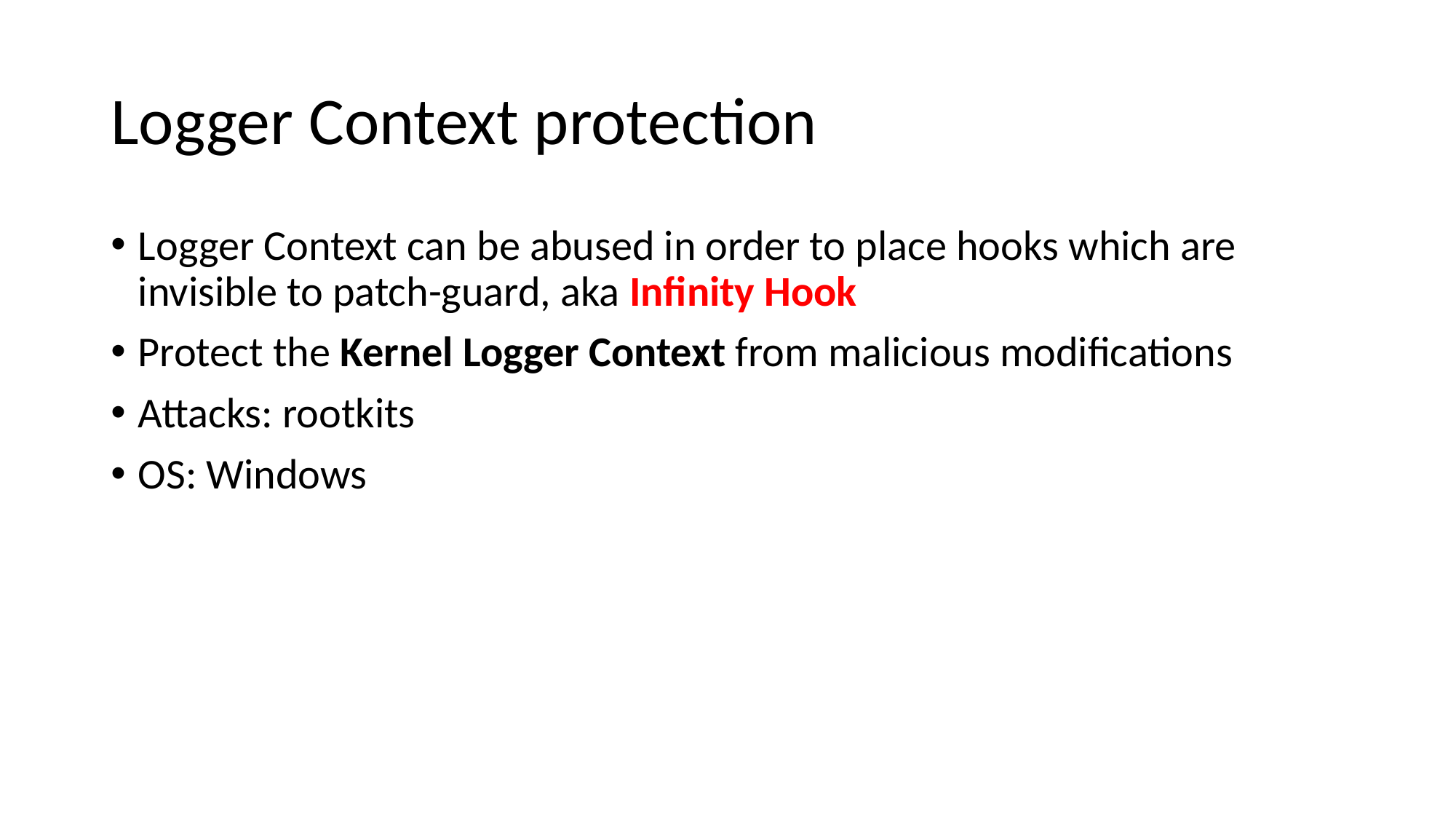

# Logger Context protection
Logger Context can be abused in order to place hooks which are invisible to patch-guard, aka Infinity Hook
Protect the Kernel Logger Context from malicious modifications
Attacks: rootkits
OS: Windows